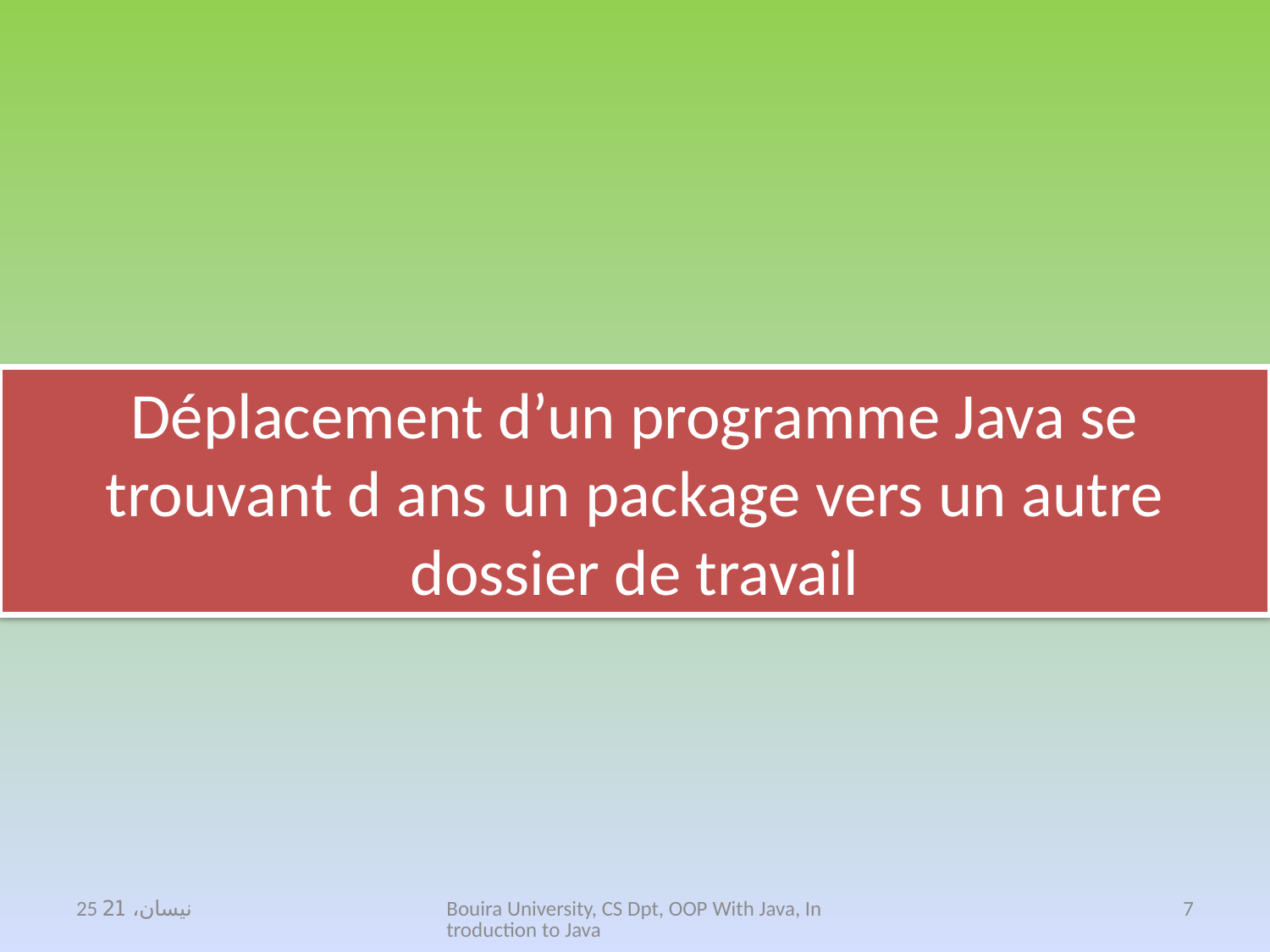

# Déplacement d’un programme Java se trouvant d ans un package vers un autre dossier de travail
25 نيسان، 21
Bouira University, CS Dpt, OOP With Java, Introduction to Java
7